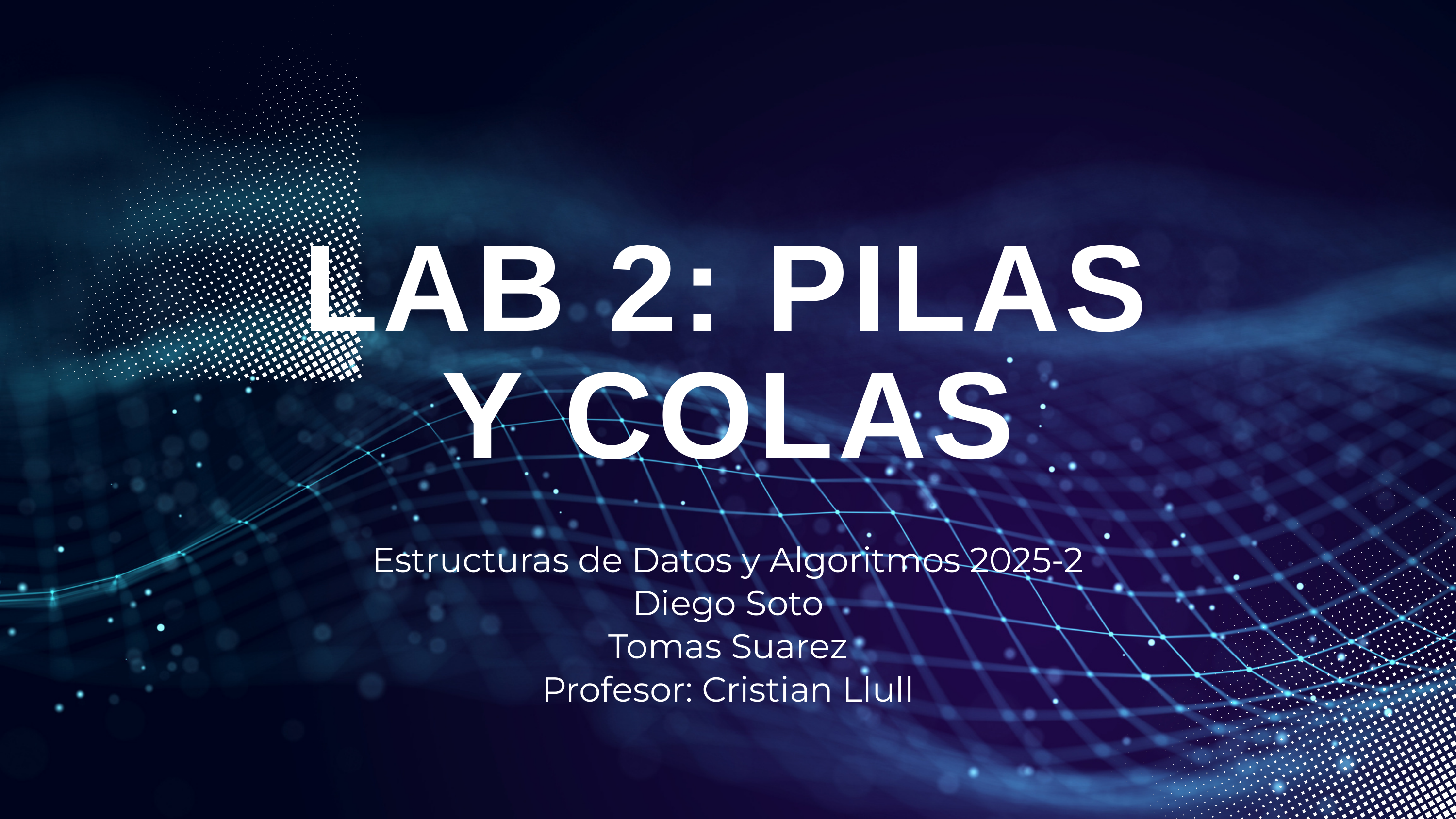

LAB 2: PILAS Y COLAS

Estructuras de Datos y Algoritmos 2025-2
Diego Soto
Tomas Suarez
Profesor: Cristian Llull